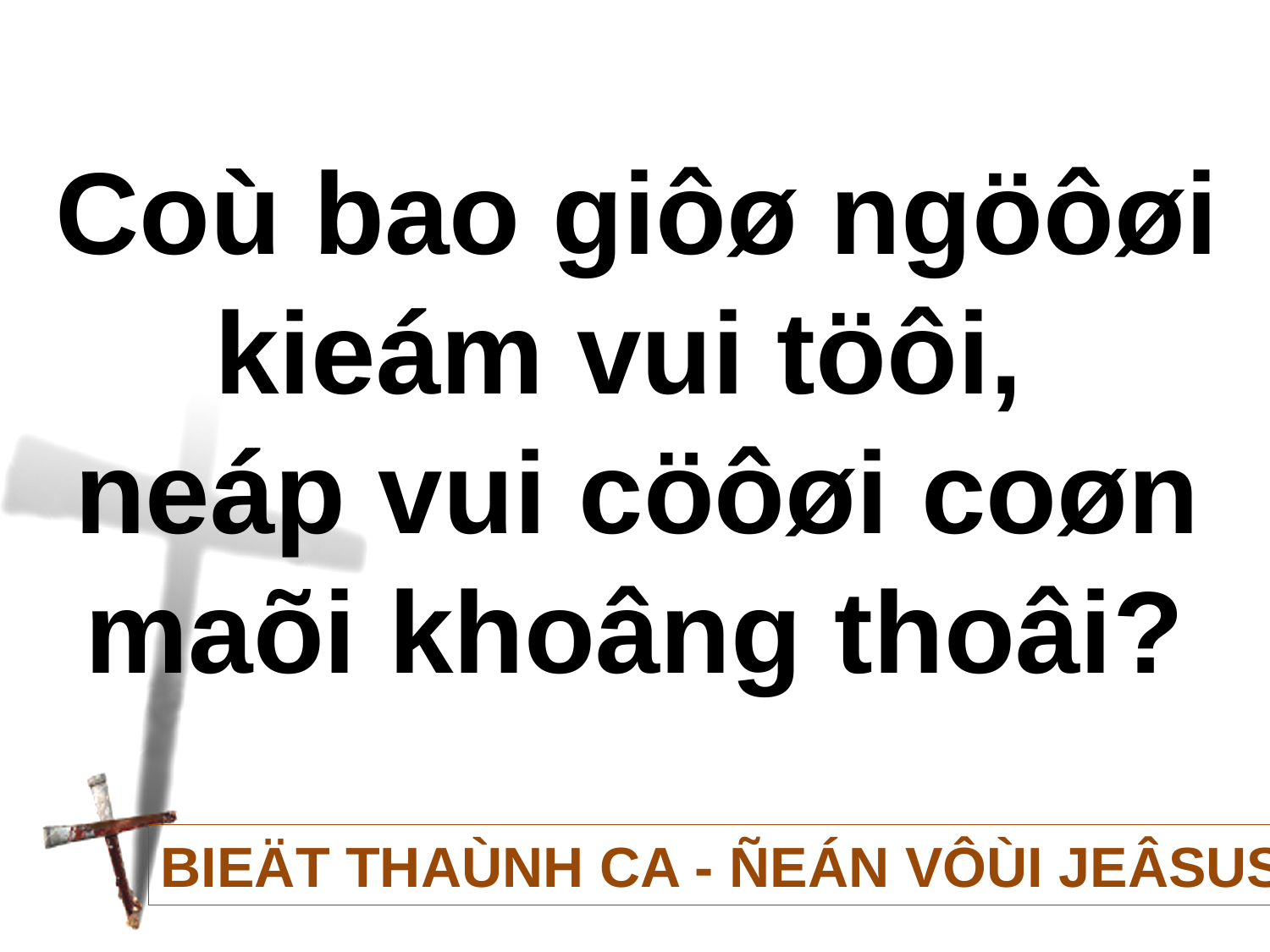

Coù bao giôø ngöôøi
kieám vui töôi,
neáp vui cöôøi coøn
maõi khoâng thoâi?
BIEÄT THAÙNH CA - ÑEÁN VÔÙI JEÂSUS